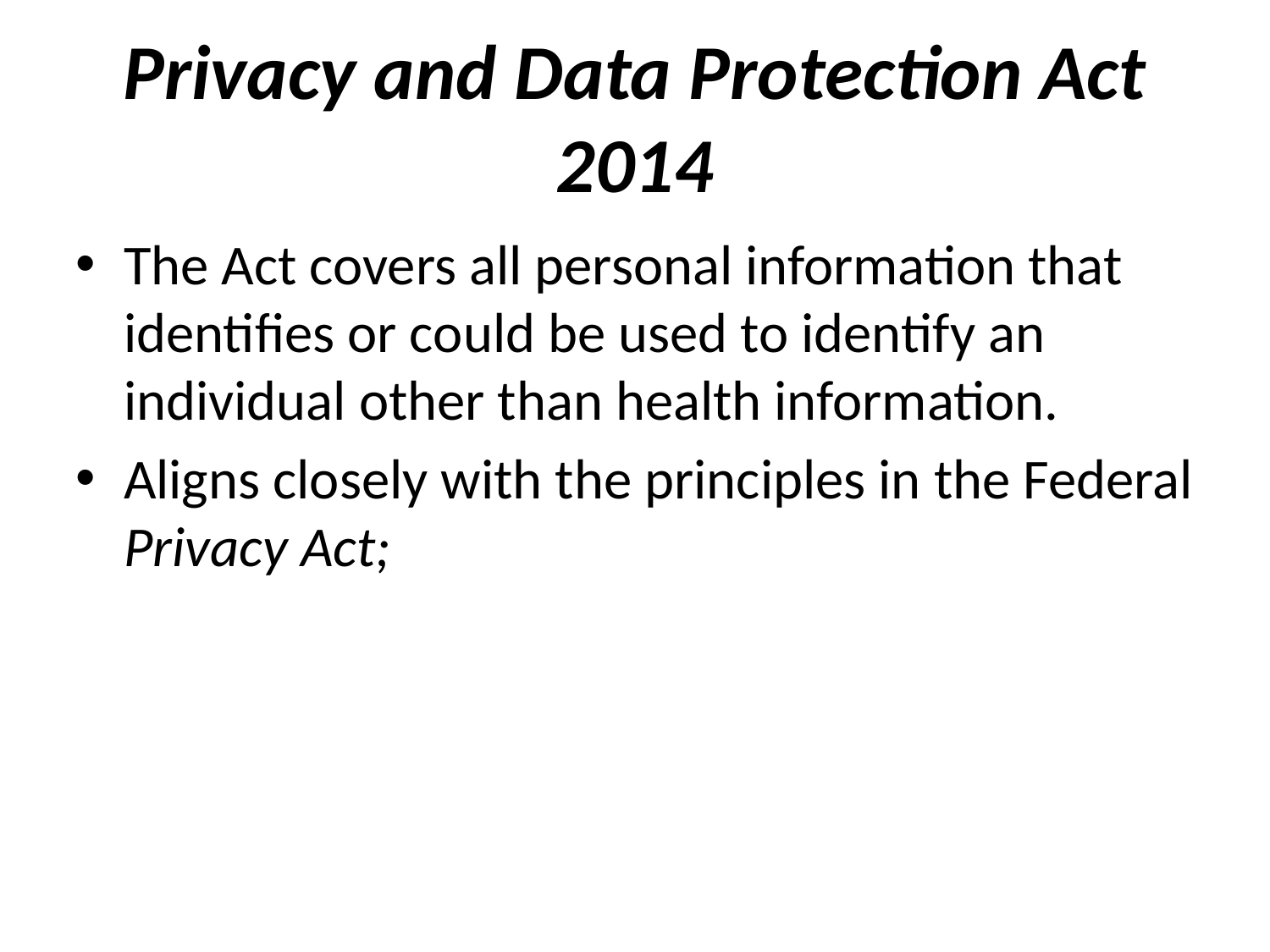

# Privacy and Data Protection Act 2014
The Act covers all personal information that identifies or could be used to identify an individual other than health information.
Aligns closely with the principles in the Federal Privacy Act;